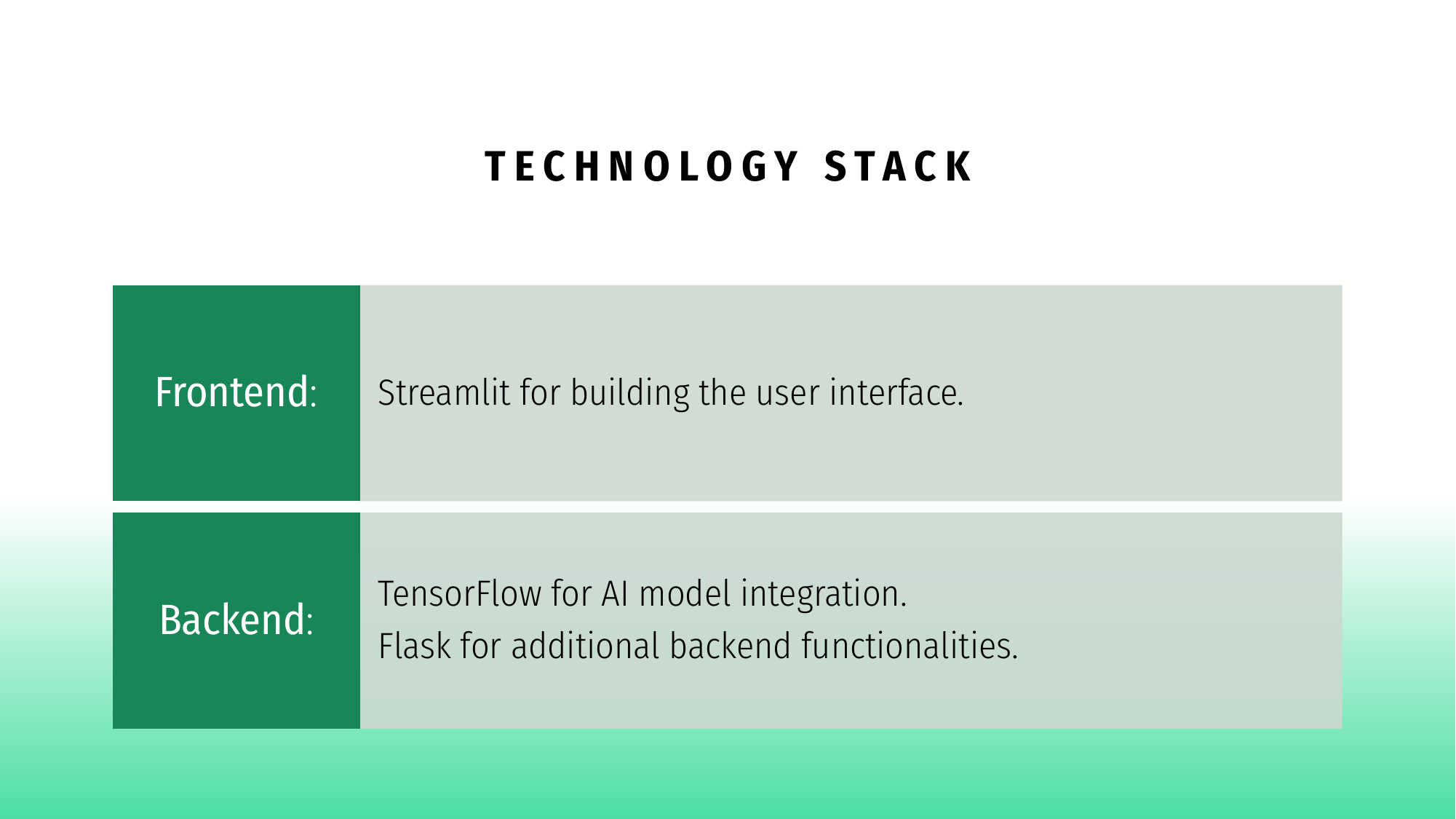

# Technology Stack
Streamlit for building the user interface.
Frontend:
TensorFlow for AI model integration.
Flask for additional backend functionalities.
Backend: